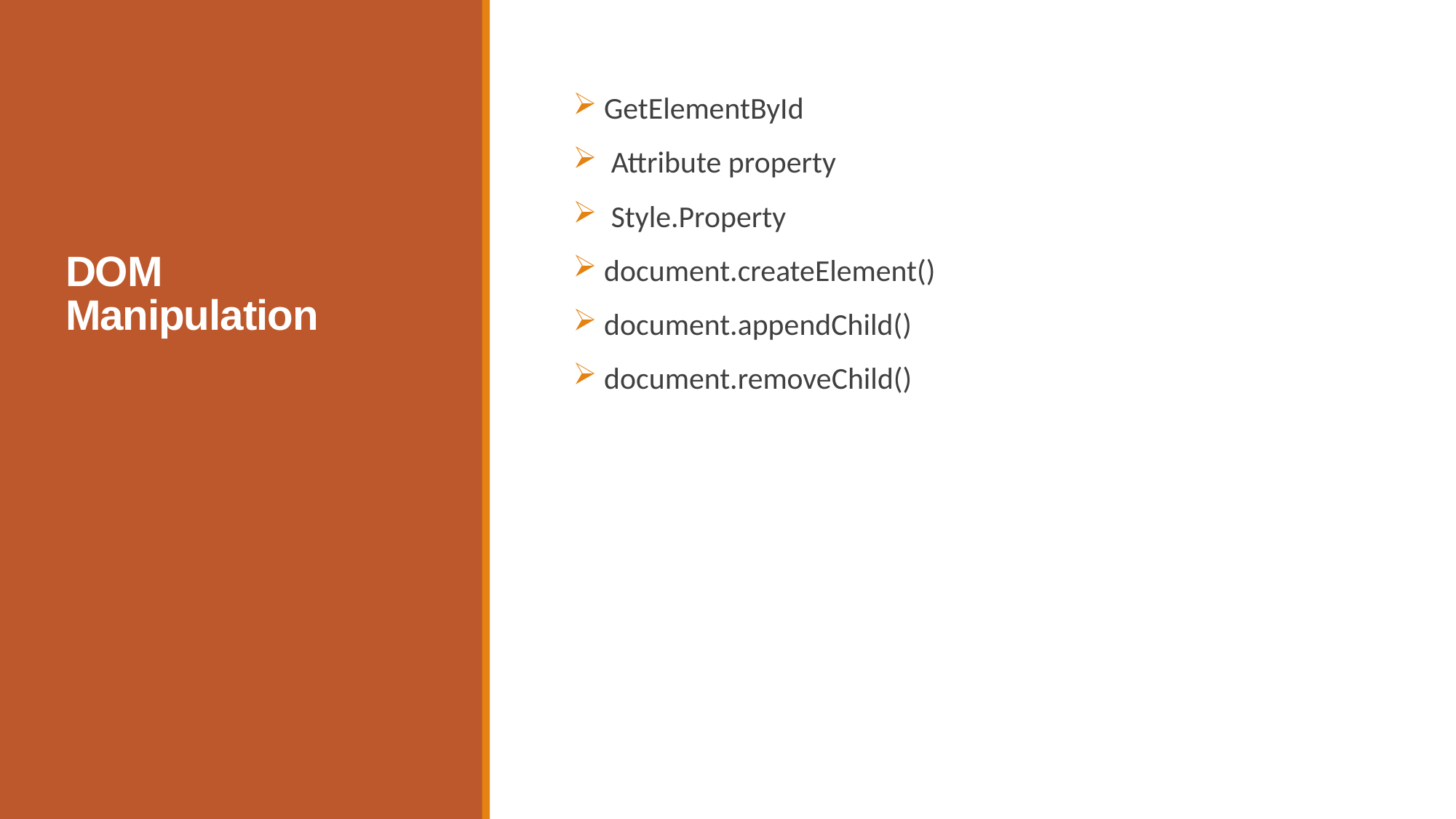

# DOM Manipulation
 GetElementById
  Attribute property
  Style.Property
 document.createElement()
 document.appendChild()
 document.removeChild()